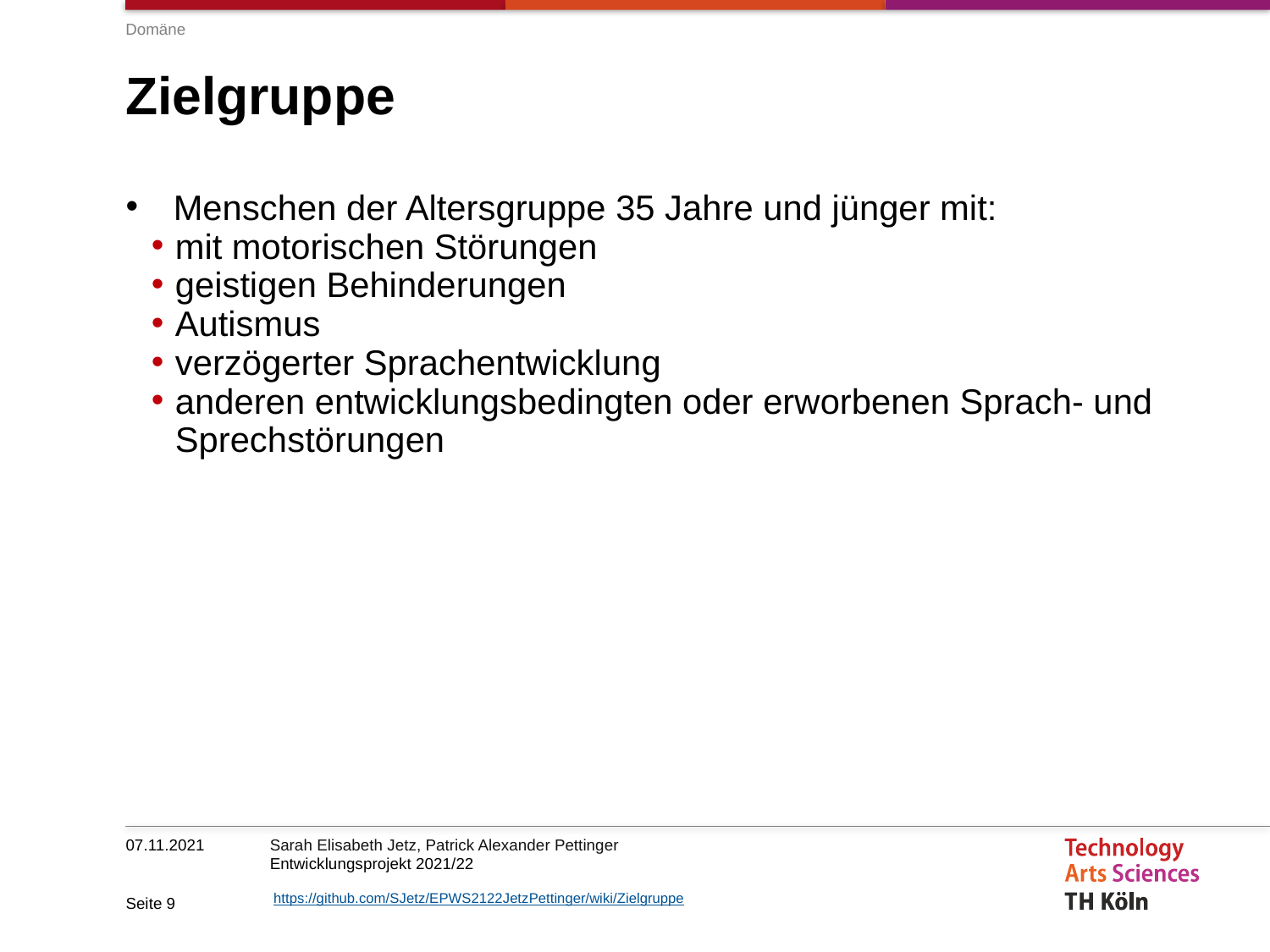

Domäne
# Zielgruppe
Menschen der Altersgruppe 35 Jahre und jünger mit:
mit motorischen Störungen
geistigen Behinderungen
Autismus
verzögerter Sprachentwicklung
anderen entwicklungsbedingten oder erworbenen Sprach- und Sprechstörungen

07.11.2021
Seite 9
https://github.com/SJetz/EPWS2122JetzPettinger/wiki/Zielgruppe